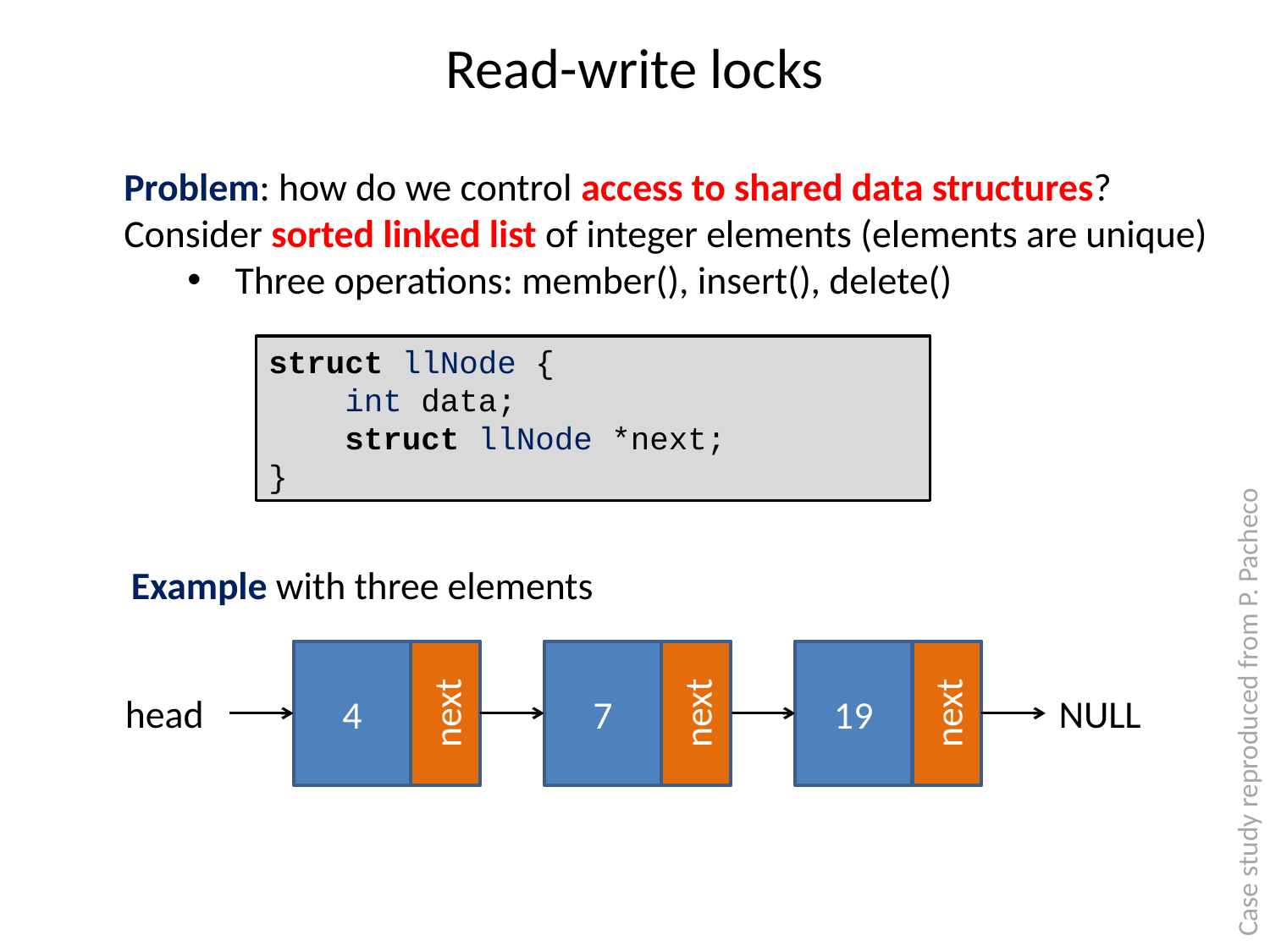

# Read-write locks
Problem: how do we control access to shared data structures?
Consider sorted linked list of integer elements (elements are unique)
Three operations: member(), insert(), delete()
struct llNode {
    int data;
    struct llNode *next;
}
Example with three elements
19
next
7
next
4
next
head
NULL
Case study reproduced from P. Pacheco